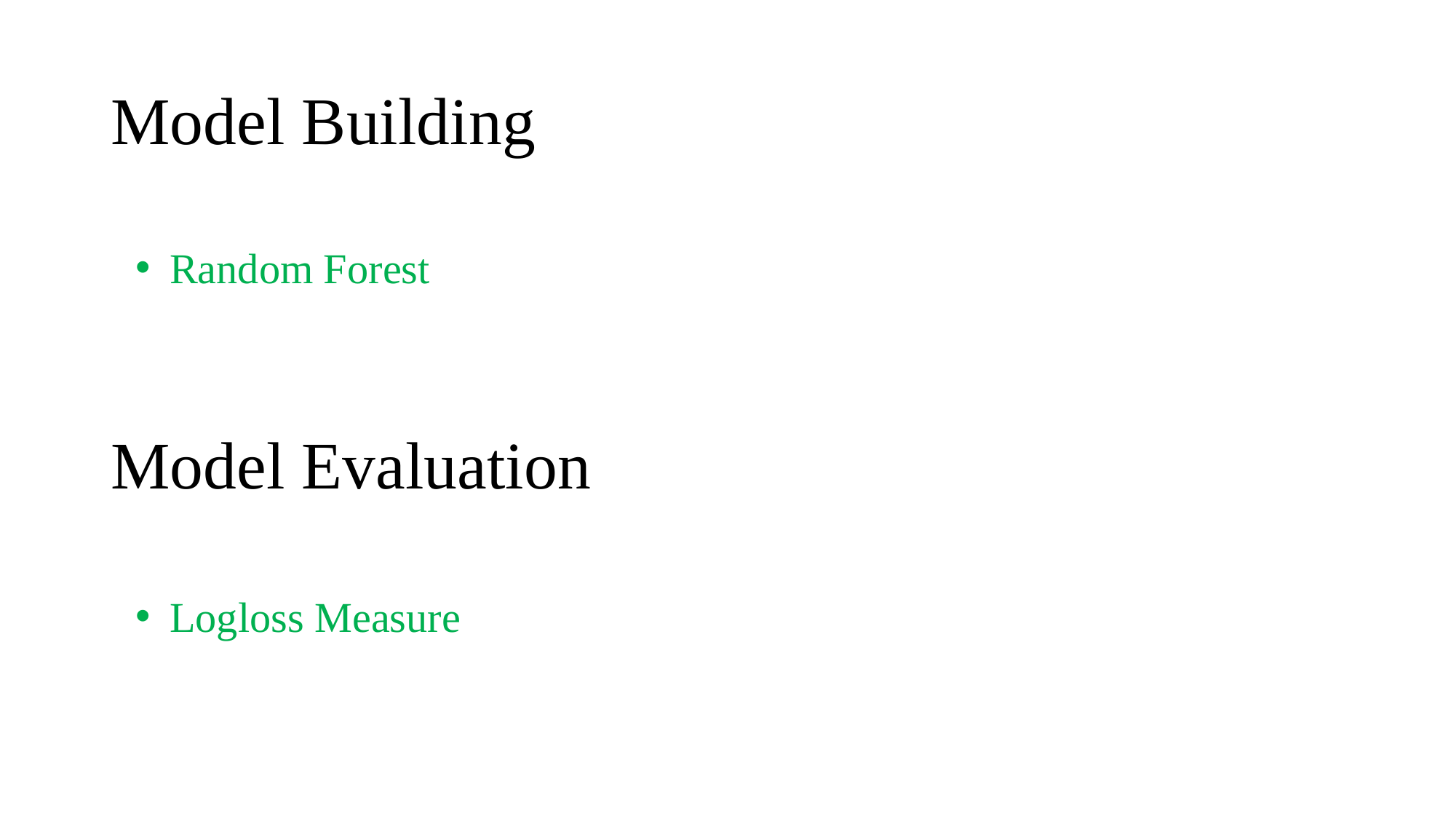

# Model Building
Random Forest
Model Evaluation
Logloss Measure